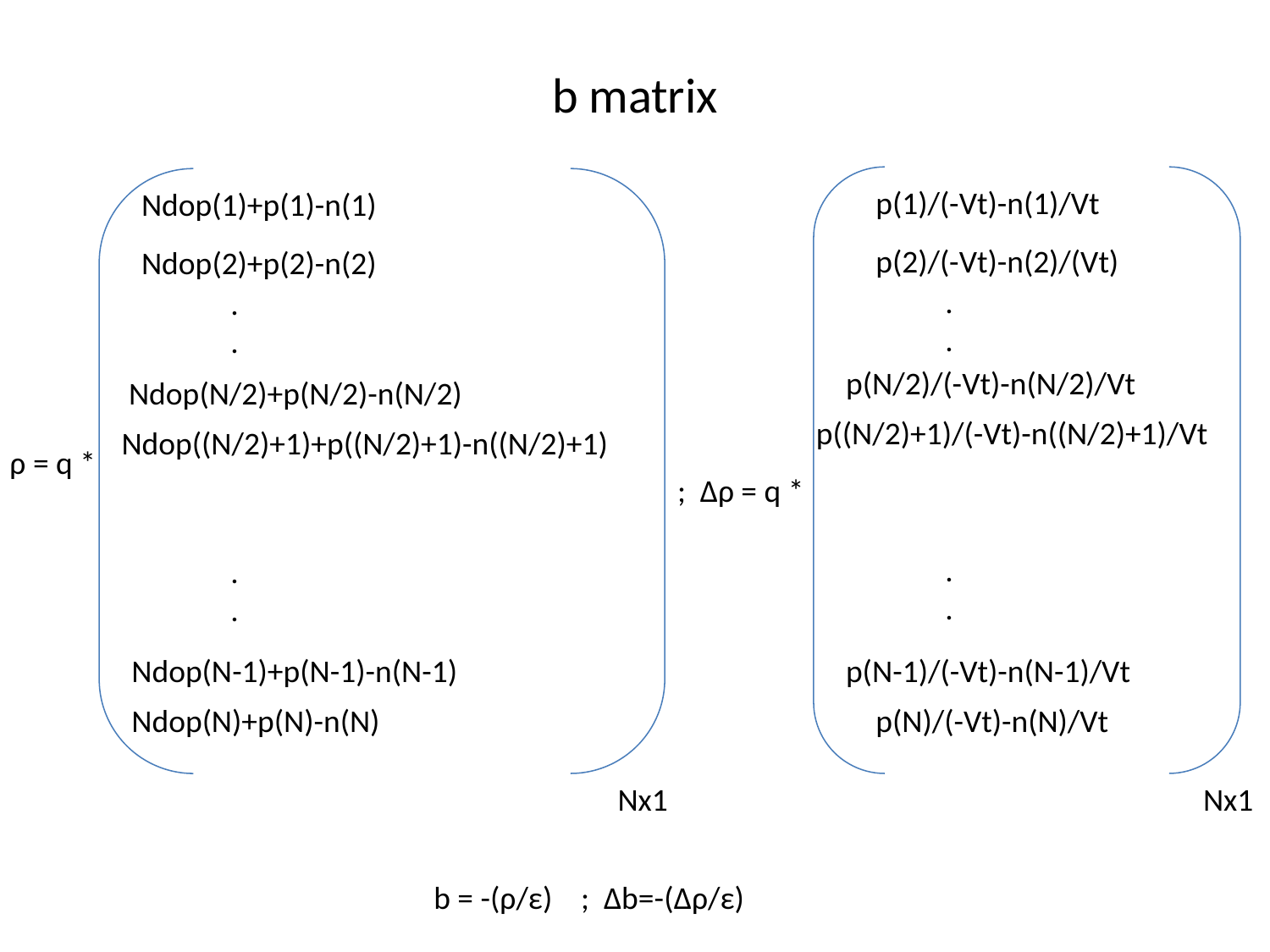

# b matrix

p(1)/(-Vt)-n(1)/Vt
Ndop(1)+p(1)-n(1)
p(2)/(-Vt)-n(2)/(Vt)
Ndop(2)+p(2)-n(2)
.
.
.
.
p(N/2)/(-Vt)-n(N/2)/Vt
 Ndop(N/2)+p(N/2)-n(N/2)
p((N/2)+1)/(-Vt)-n((N/2)+1)/Vt
Ndop((N/2)+1)+p((N/2)+1)-n((N/2)+1)
 ρ = q *
;  Δρ = q *
.
.
.
.
Ndop(N-1)+p(N-1)-n(N-1)
p(N-1)/(-Vt)-n(N-1)/Vt
Ndop(N)+p(N)-n(N)
p(N)/(-Vt)-n(N)/Vt
Nx1
Nx1
  b = -(ρ/ε)    ;  Δb=-(Δρ/ε)